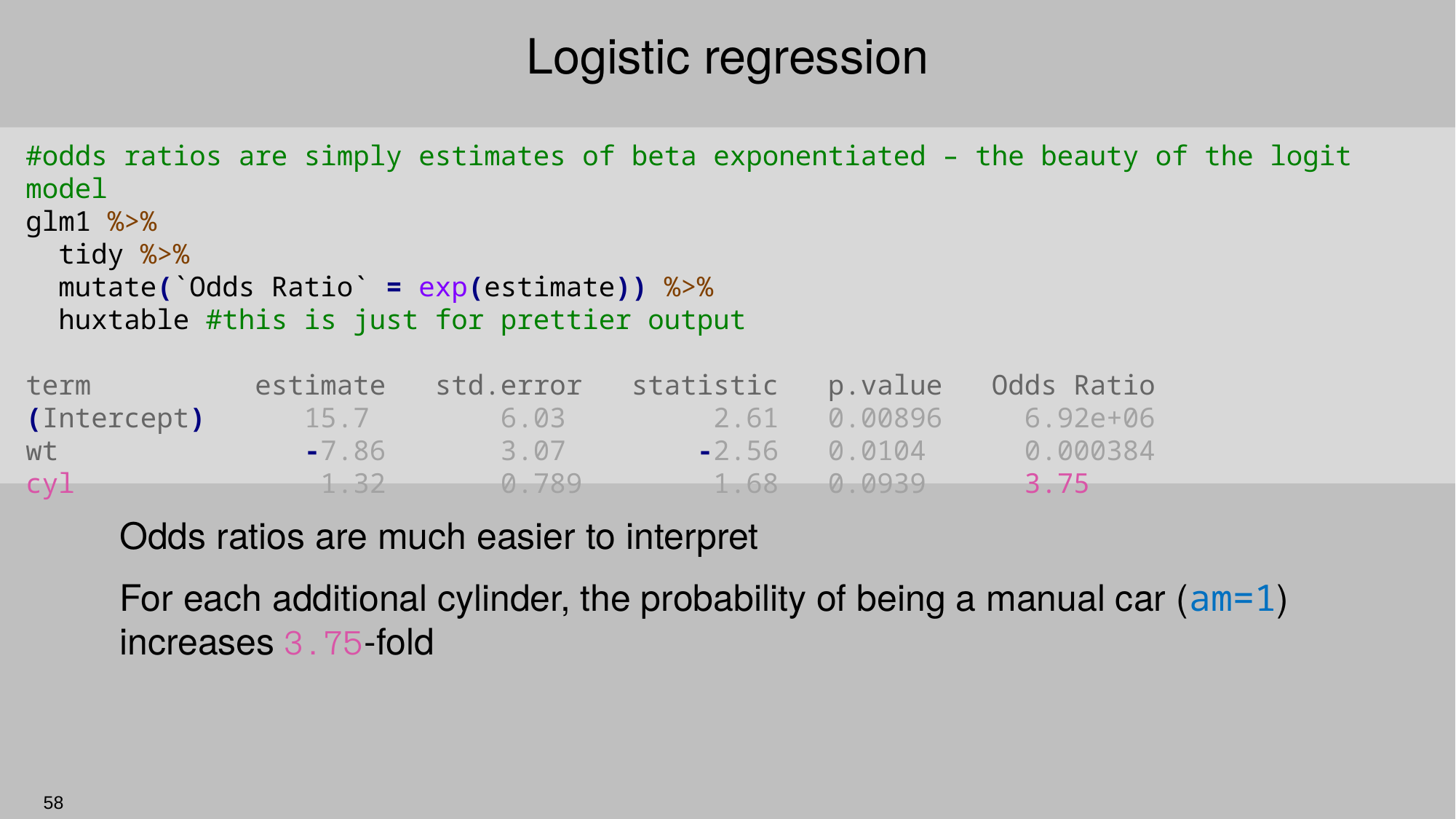

# Logistic regression
#odds ratios are simply estimates of beta exponentiated – the beauty of the logit model
glm1 %>%
  tidy %>%
  mutate(`Odds Ratio` = exp(estimate)) %>%
  huxtable #this is just for prettier output

term          estimate   std.error   statistic   p.value   Odds Ratio
(Intercept)      15.7        6.03         2.61   0.00896     6.92e+06
wt               -7.86       3.07        -2.56   0.0104      0.000384
cyl               1.32       0.789        1.68   0.0939      3.75

Odds ratios are much easier to interpret
For each additional cylinder, the probability of being a manual car (am=1) increases 3.75-fold